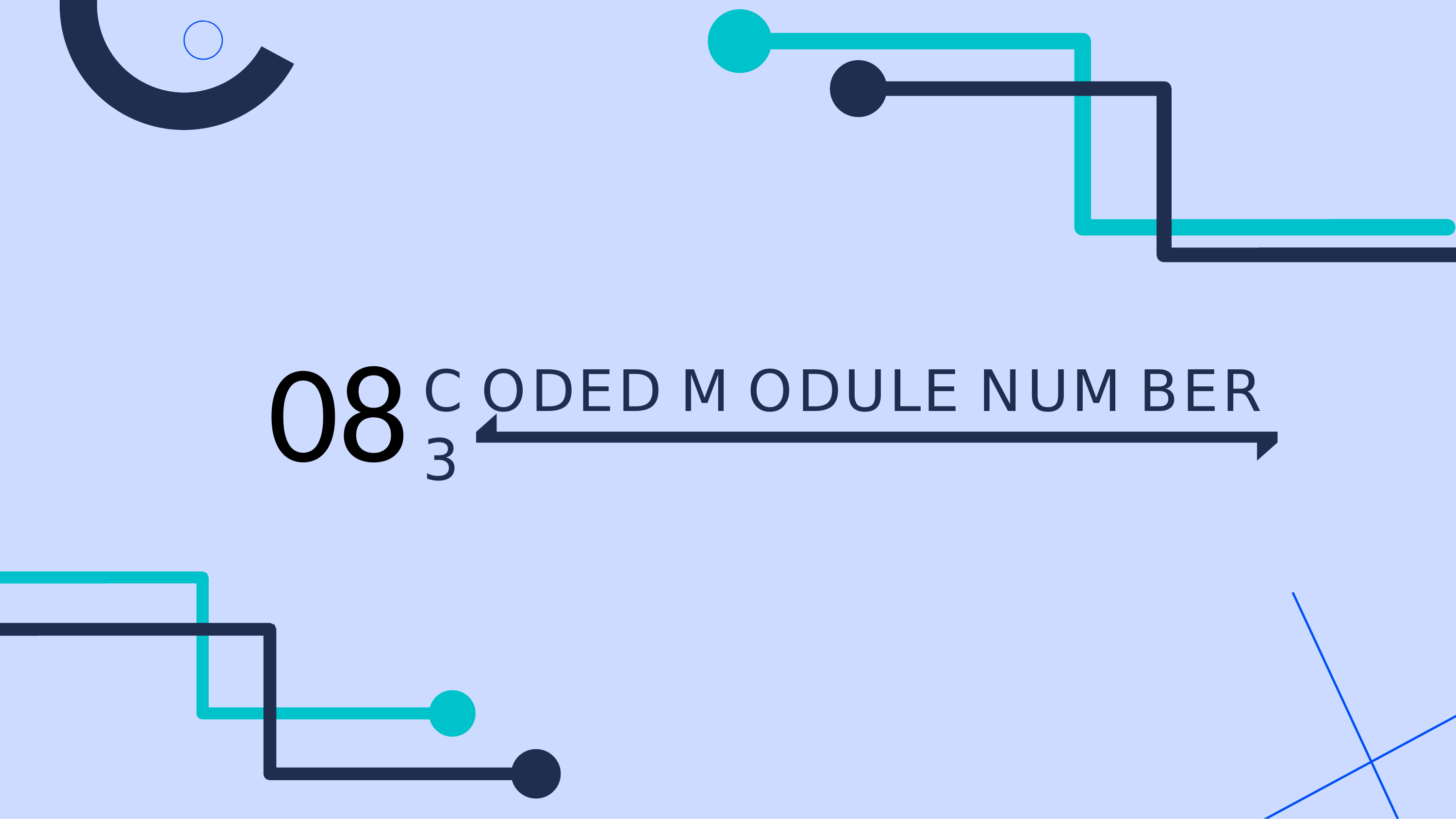

08
# C ODED M ODULE NUM BER 3